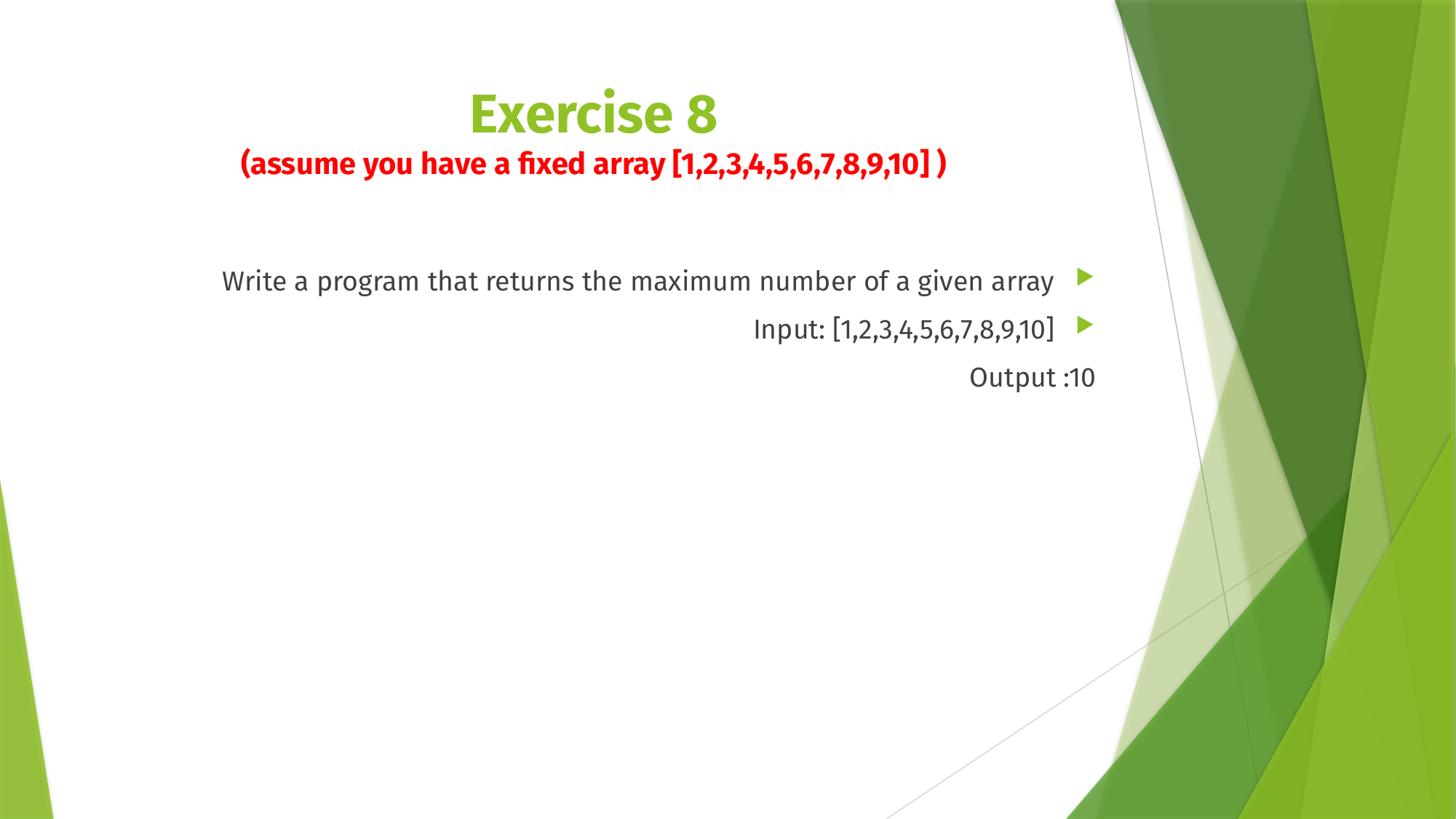

# Exercise 8 (assume you have a fixed array [1,2,3,4,5,6,7,8,9,10] )
Write a program that returns the maximum number of a given array
Input: [1,2,3,4,5,6,7,8,9,10]
Output :10